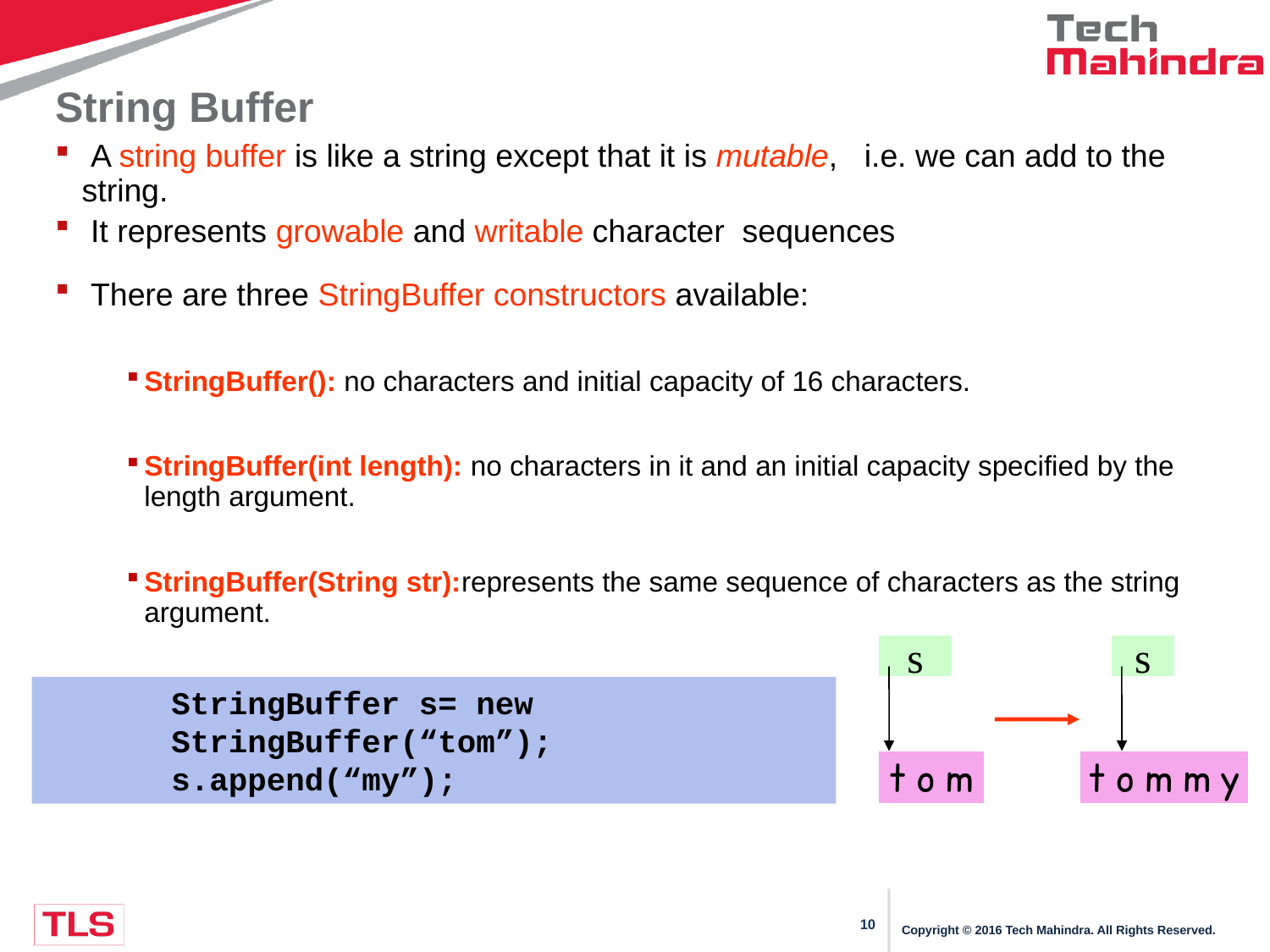

# String Buffer
 A string buffer is like a string except that it is mutable,   i.e. we can add to the string.
 It represents growable and writable character  sequences

 There are three StringBuffer constructors available:

StringBuffer(): no characters and initial capacity of 16 characters.

StringBuffer(int length): no characters in it and an initial capacity specified by the length argument.

StringBuffer(String str):represents the same sequence of characters as the string argument.

s
s

StringBuffer s= new StringBuffer(“tom”);
s.append(“my”);

t o m
t o m m y
Copyright © 2016 Tech Mahindra. All Rights Reserved.